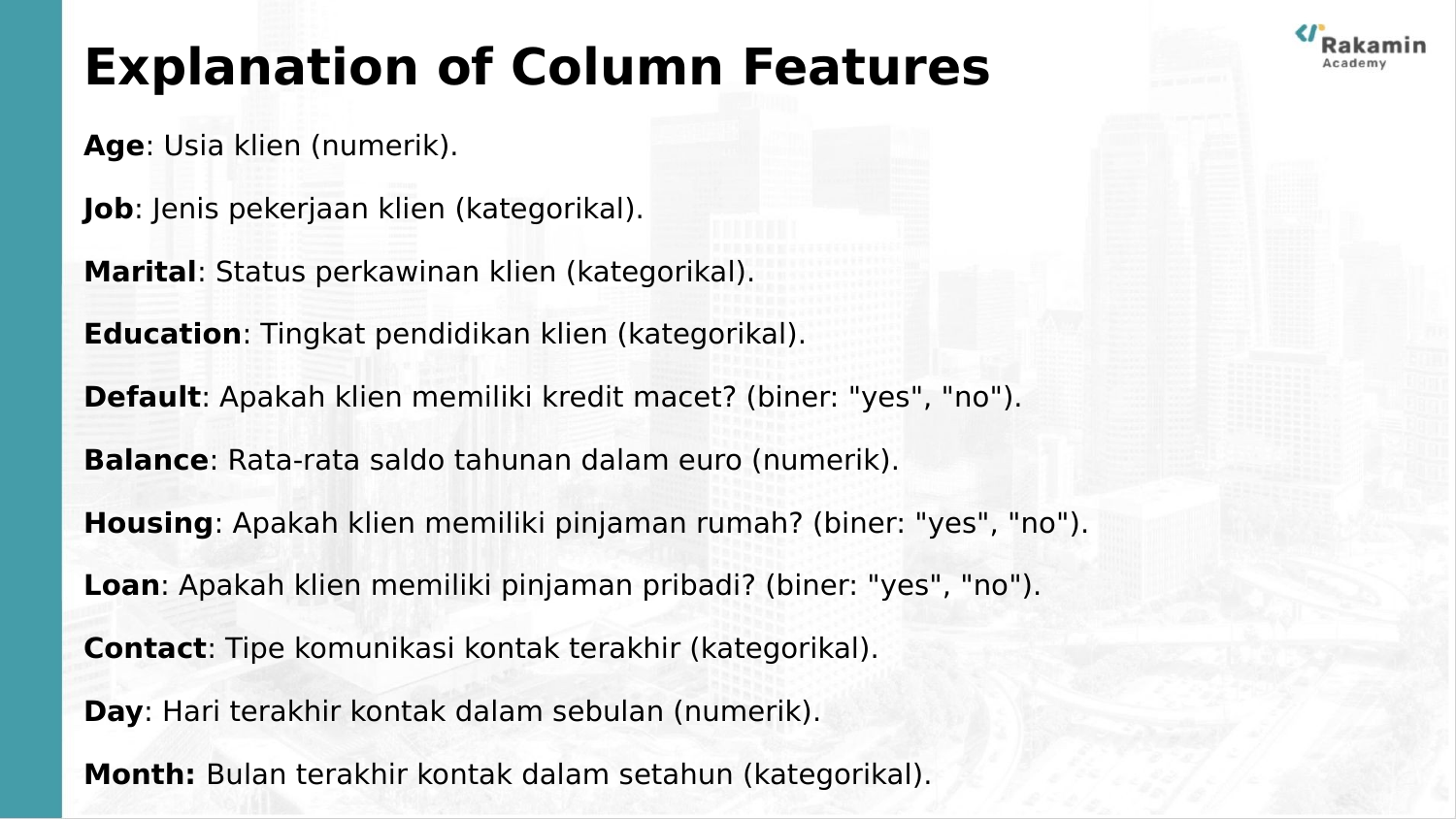

# Explanation of Column Features
Age: Usia klien (numerik).
Job: Jenis pekerjaan klien (kategorikal).
Marital: Status perkawinan klien (kategorikal).
Education: Tingkat pendidikan klien (kategorikal).
Default: Apakah klien memiliki kredit macet? (biner: "yes", "no").
Balance: Rata-rata saldo tahunan dalam euro (numerik).
Housing: Apakah klien memiliki pinjaman rumah? (biner: "yes", "no").
Loan: Apakah klien memiliki pinjaman pribadi? (biner: "yes", "no").
Contact: Tipe komunikasi kontak terakhir (kategorikal).
Day: Hari terakhir kontak dalam sebulan (numerik).
Month: Bulan terakhir kontak dalam setahun (kategorikal).